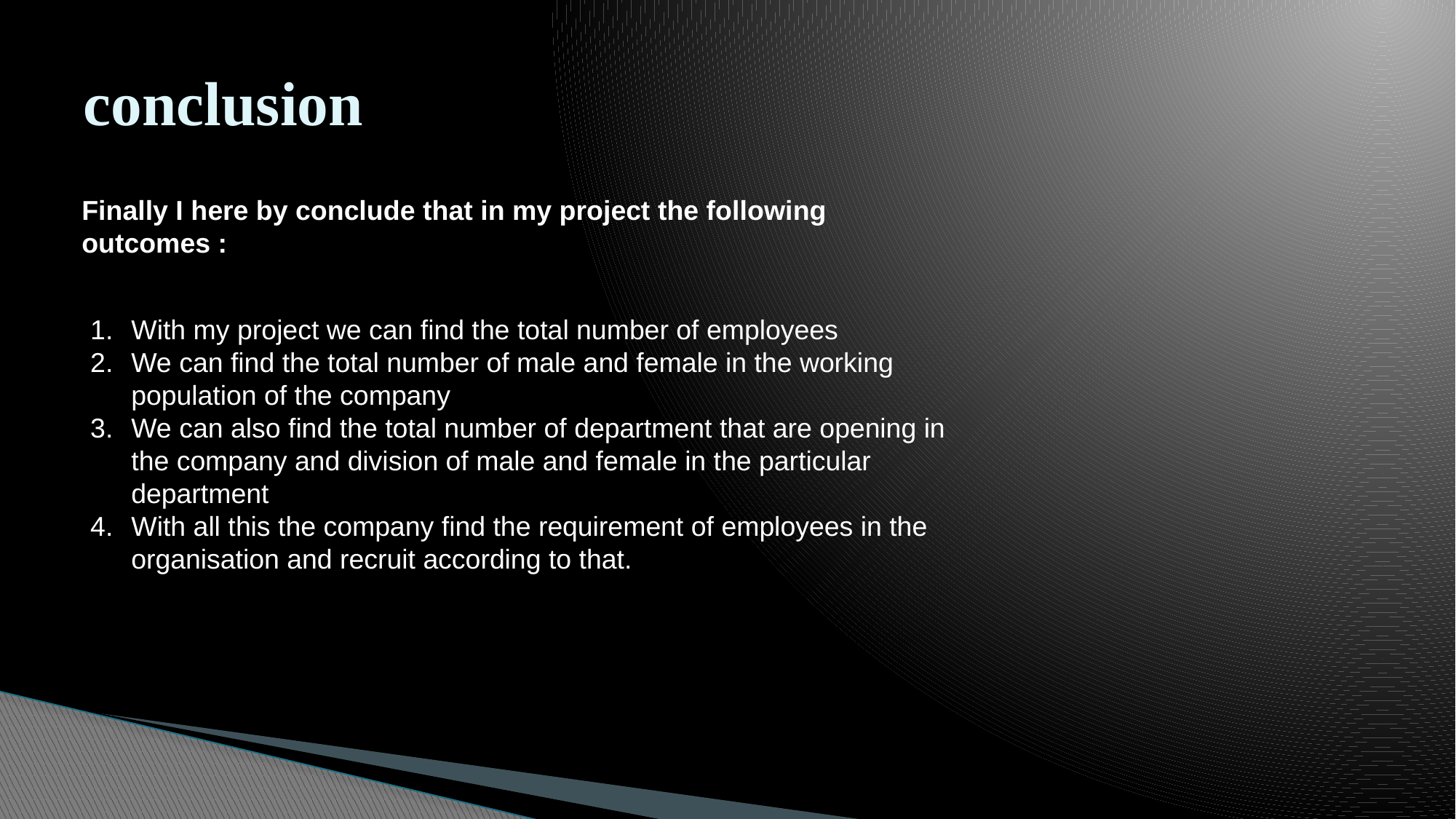

# conclusion
Finally I here by conclude that in my project the following outcomes :
With my project we can find the total number of employees
We can find the total number of male and female in the working population of the company
We can also find the total number of department that are opening in the company and division of male and female in the particular department
With all this the company find the requirement of employees in the organisation and recruit according to that.